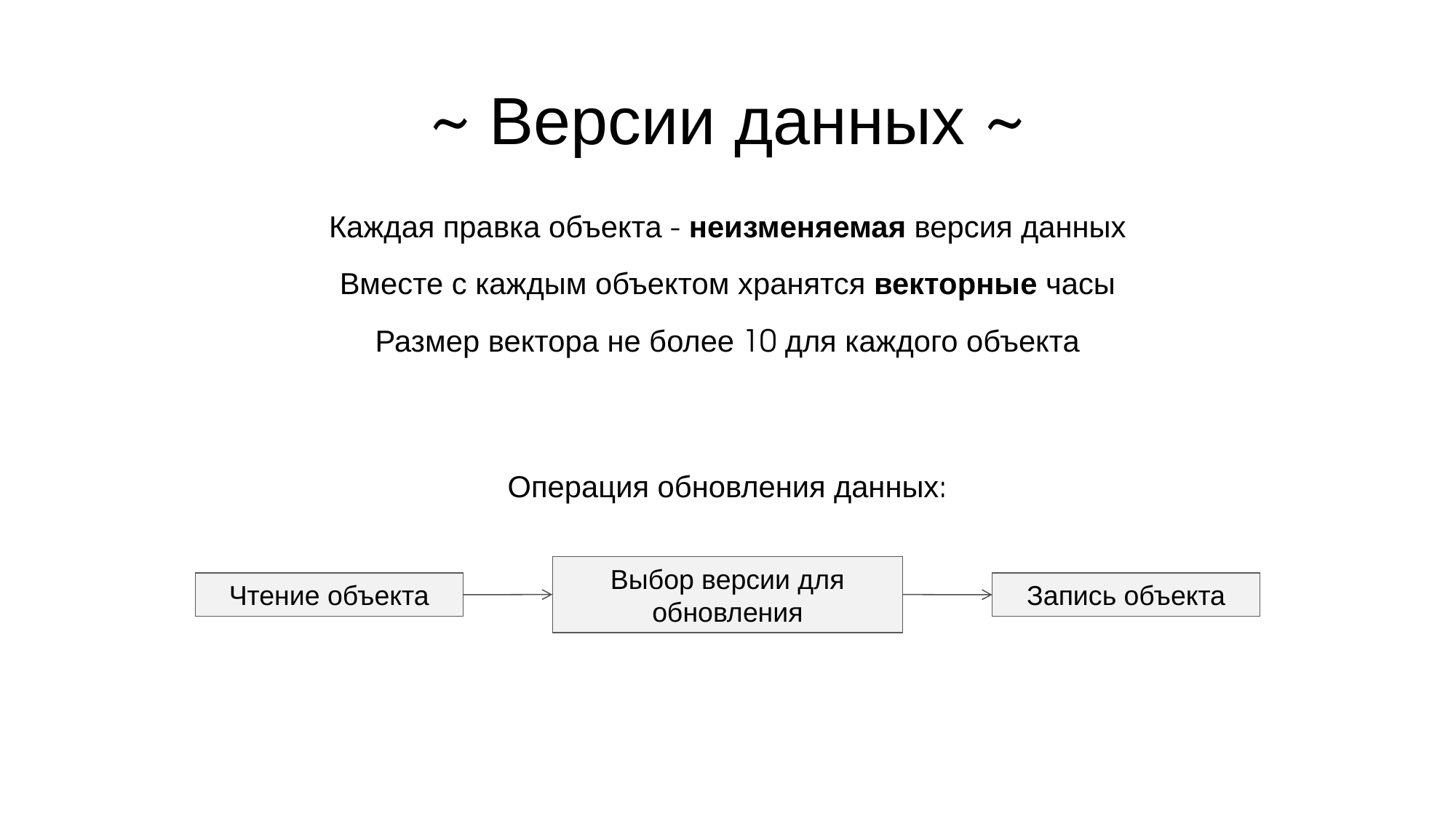

# ~ Версии данных ~
Каждая правка объекта - неизменяемая версия данных
Вместе с каждым объектом хранятся векторные часы
Размер вектора не более 10 для каждого объекта
Операция обновления данных:
Выбор версии для обновления
Чтение объекта
Запись объекта